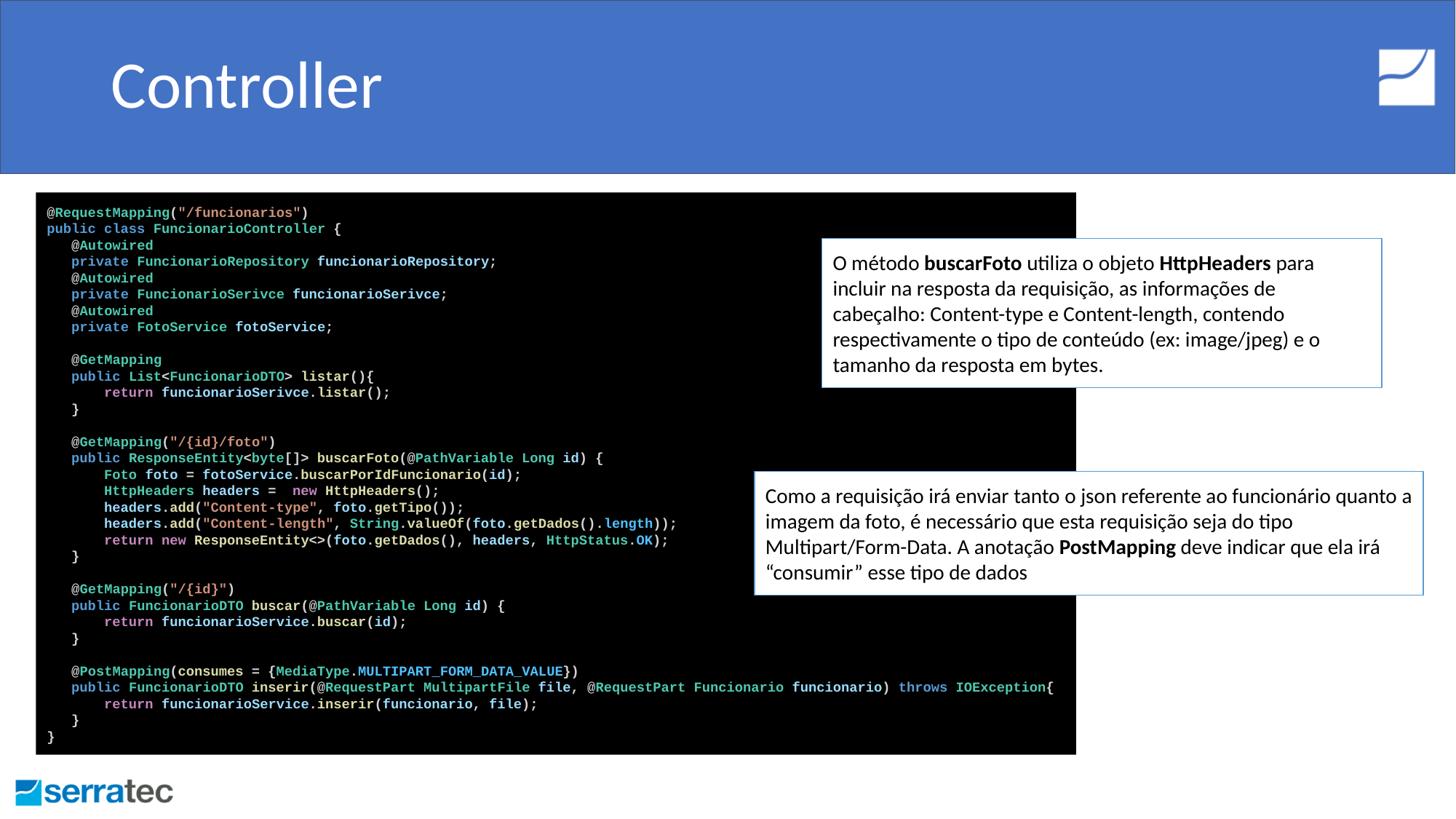

# Controller
@RequestMapping("/funcionarios")
public class FuncionarioController {
   @Autowired
   private FuncionarioRepository funcionarioRepository;
   @Autowired
   private FuncionarioSerivce funcionarioSerivce;
   @Autowired
   private FotoService fotoService;

   @GetMapping
   public List<FuncionarioDTO> listar(){
       return funcionarioSerivce.listar();
   }

   @GetMapping("/{id}/foto")
   public ResponseEntity<byte[]> buscarFoto(@PathVariable Long id) {
       Foto foto = fotoService.buscarPorIdFuncionario(id);
       HttpHeaders headers =  new HttpHeaders();
       headers.add("Content-type", foto.getTipo());
       headers.add("Content-length", String.valueOf(foto.getDados().length));
       return new ResponseEntity<>(foto.getDados(), headers, HttpStatus.OK);
   }

   @GetMapping("/{id}")
   public FuncionarioDTO buscar(@PathVariable Long id) {
       return funcionarioService.buscar(id);
   }

   @PostMapping(consumes = {MediaType.MULTIPART_FORM_DATA_VALUE})
   public FuncionarioDTO inserir(@RequestPart MultipartFile file, @RequestPart Funcionario funcionario) throws IOException{
       return funcionarioService.inserir(funcionario, file);
   }
}
O método buscarFoto utiliza o objeto HttpHeaders para incluir na resposta da requisição, as informações de cabeçalho: Content-type e Content-length, contendo respectivamente o tipo de conteúdo (ex: image/jpeg) e o tamanho da resposta em bytes.
Como a requisição irá enviar tanto o json referente ao funcionário quanto a imagem da foto, é necessário que esta requisição seja do tipo Multipart/Form-Data. A anotação PostMapping deve indicar que ela irá “consumir” esse tipo de dados